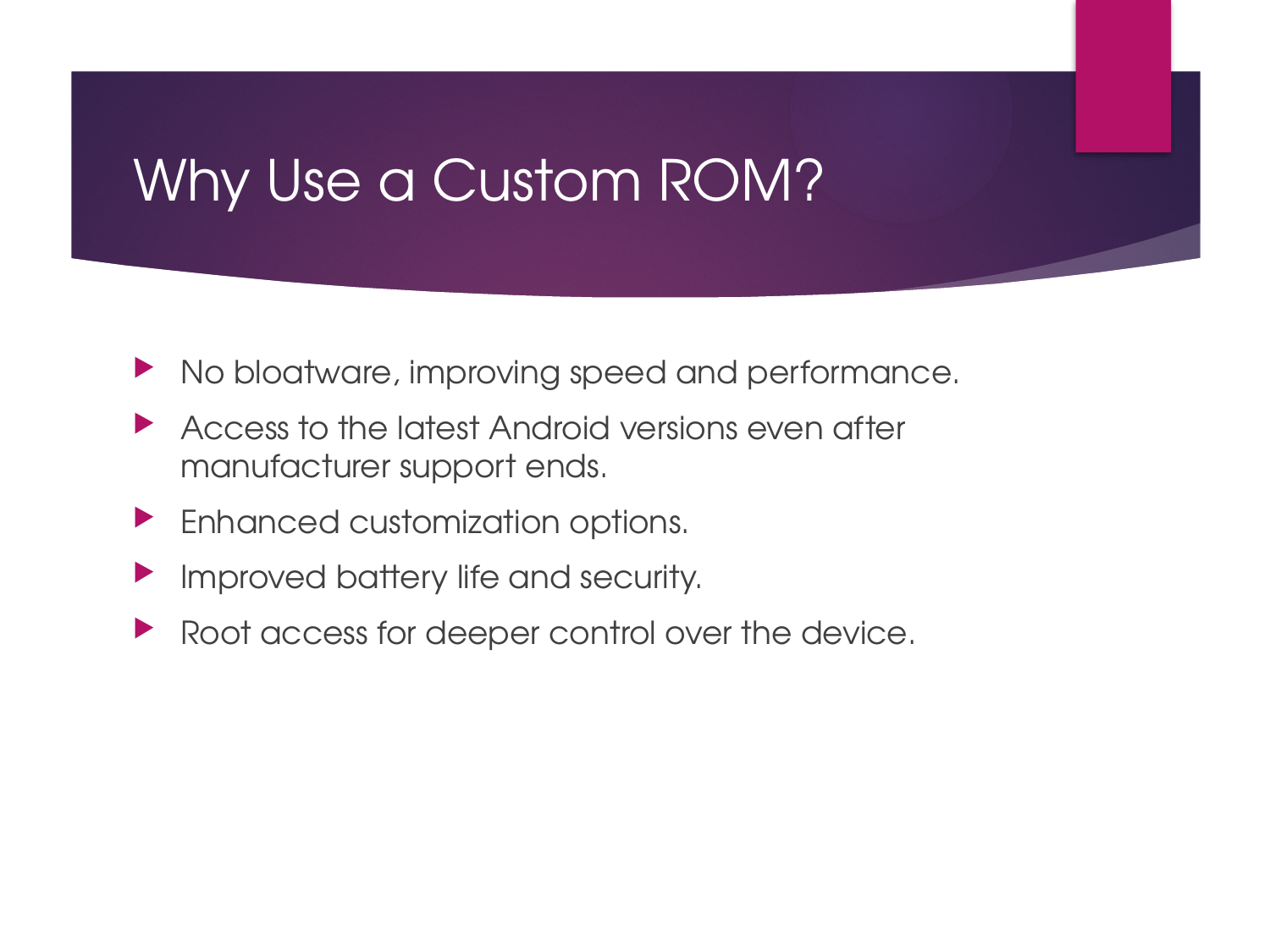

# Why Use a Custom ROM?
No bloatware, improving speed and performance.
Access to the latest Android versions even after manufacturer support ends.
Enhanced customization options.
Improved battery life and security.
Root access for deeper control over the device.